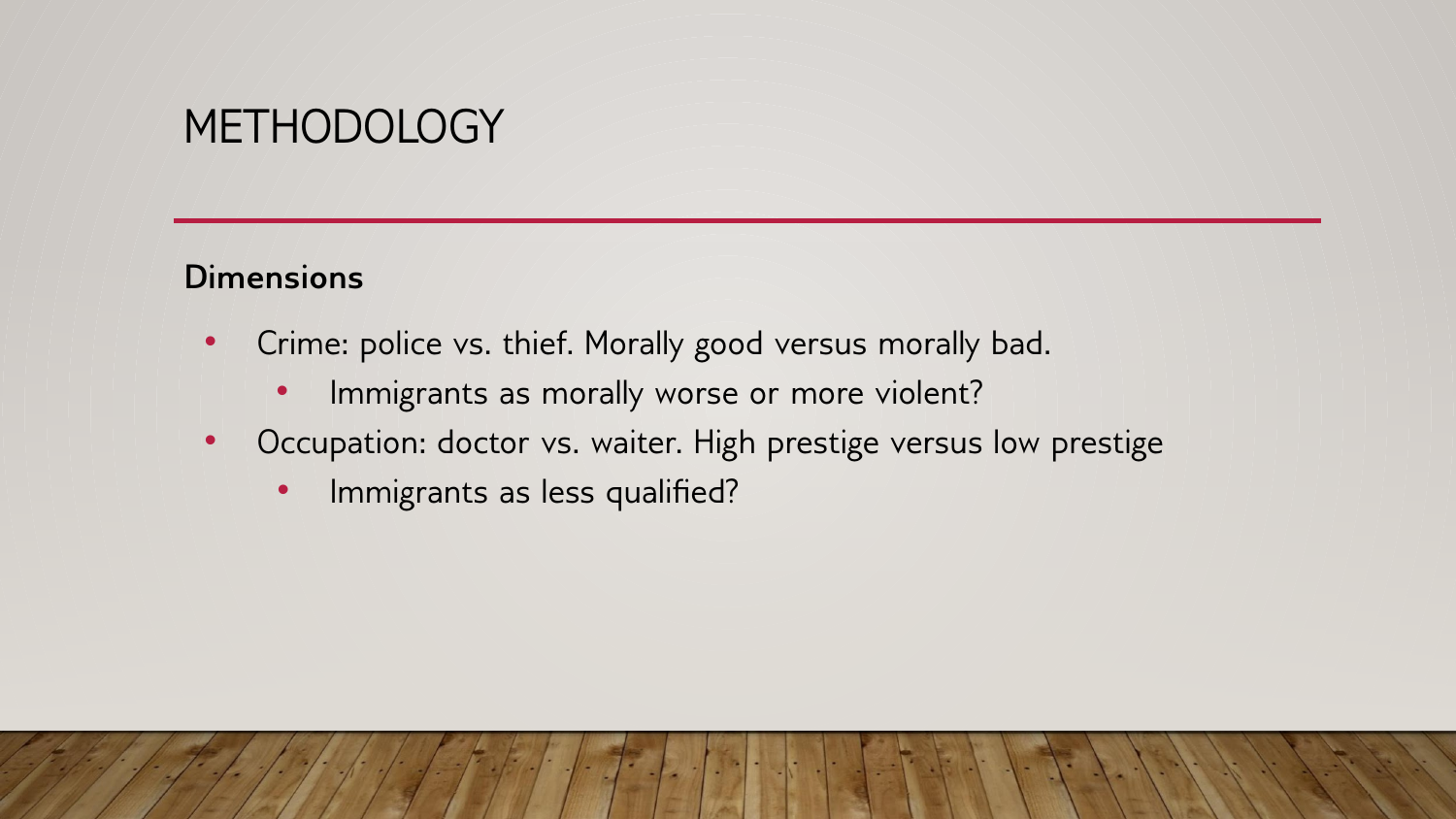

# METHODOLOGY
Dimensions
Crime: police vs. thief. Morally good versus morally bad.
Immigrants as morally worse or more violent?
Occupation: doctor vs. waiter. High prestige versus low prestige
Immigrants as less qualified?